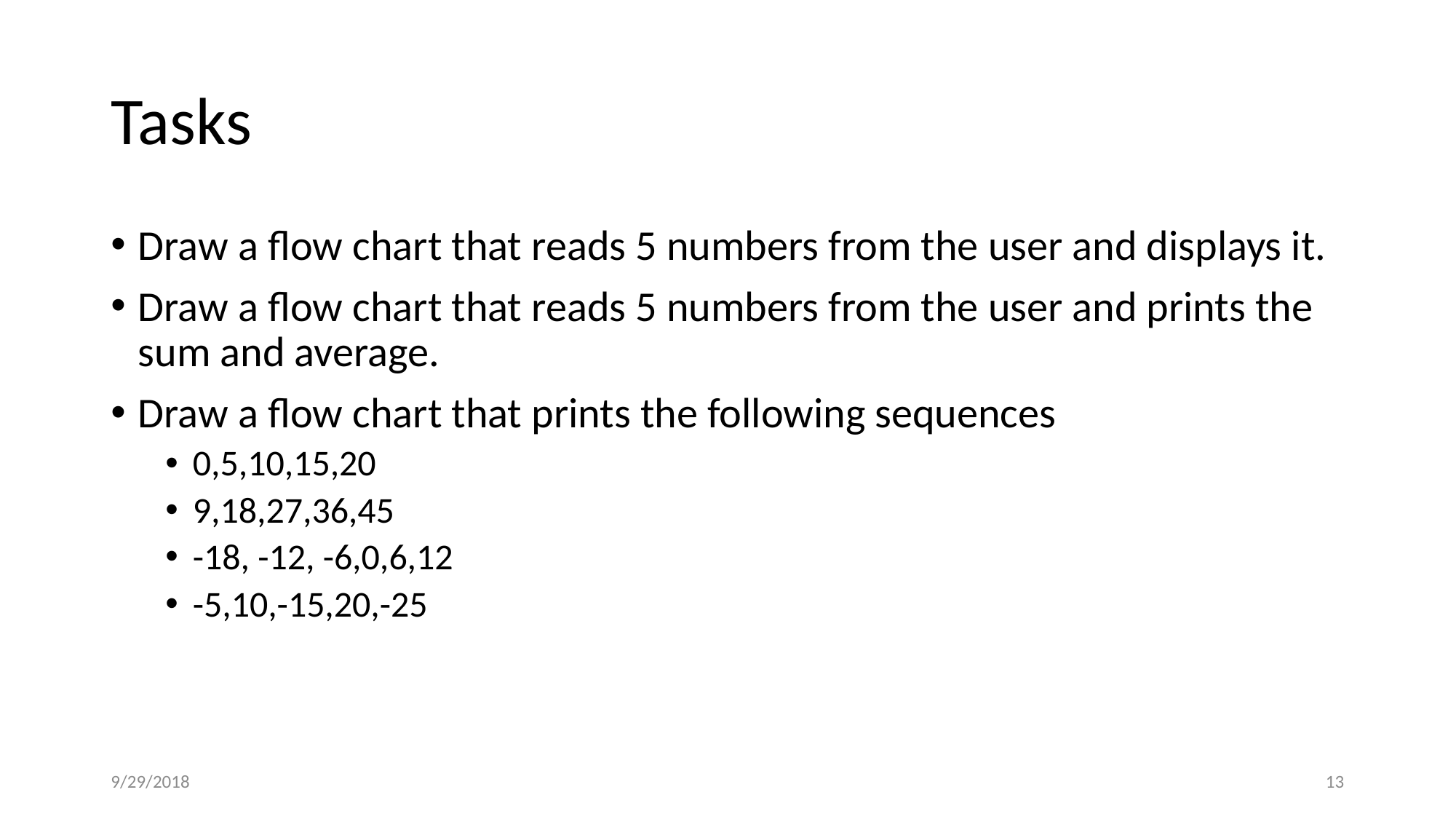

# Tasks
Draw a flow chart that reads 5 numbers from the user and displays it.
Draw a flow chart that reads 5 numbers from the user and prints the sum and average.
Draw a flow chart that prints the following sequences
0,5,10,15,20
9,18,27,36,45
-18, -12, -6,0,6,12
-5,10,-15,20,-25
9/29/2018
13